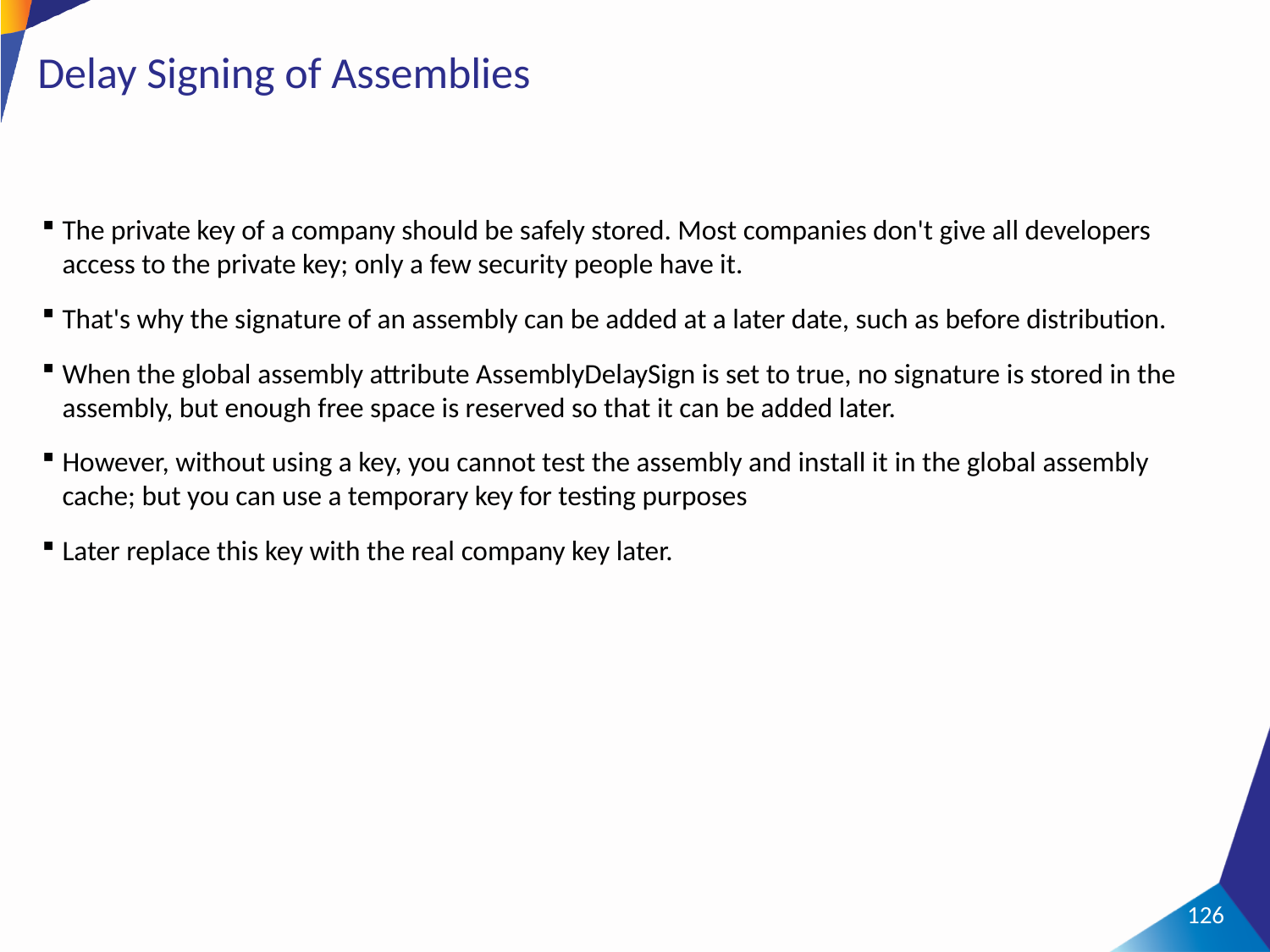

# Delay Signing of Assemblies
The private key of a company should be safely stored. Most companies don't give all developers access to the private key; only a few security people have it.
That's why the signature of an assembly can be added at a later date, such as before distribution.
When the global assembly attribute AssemblyDelaySign is set to true, no signature is stored in the assembly, but enough free space is reserved so that it can be added later.
However, without using a key, you cannot test the assembly and install it in the global assembly cache; but you can use a temporary key for testing purposes
Later replace this key with the real company key later.